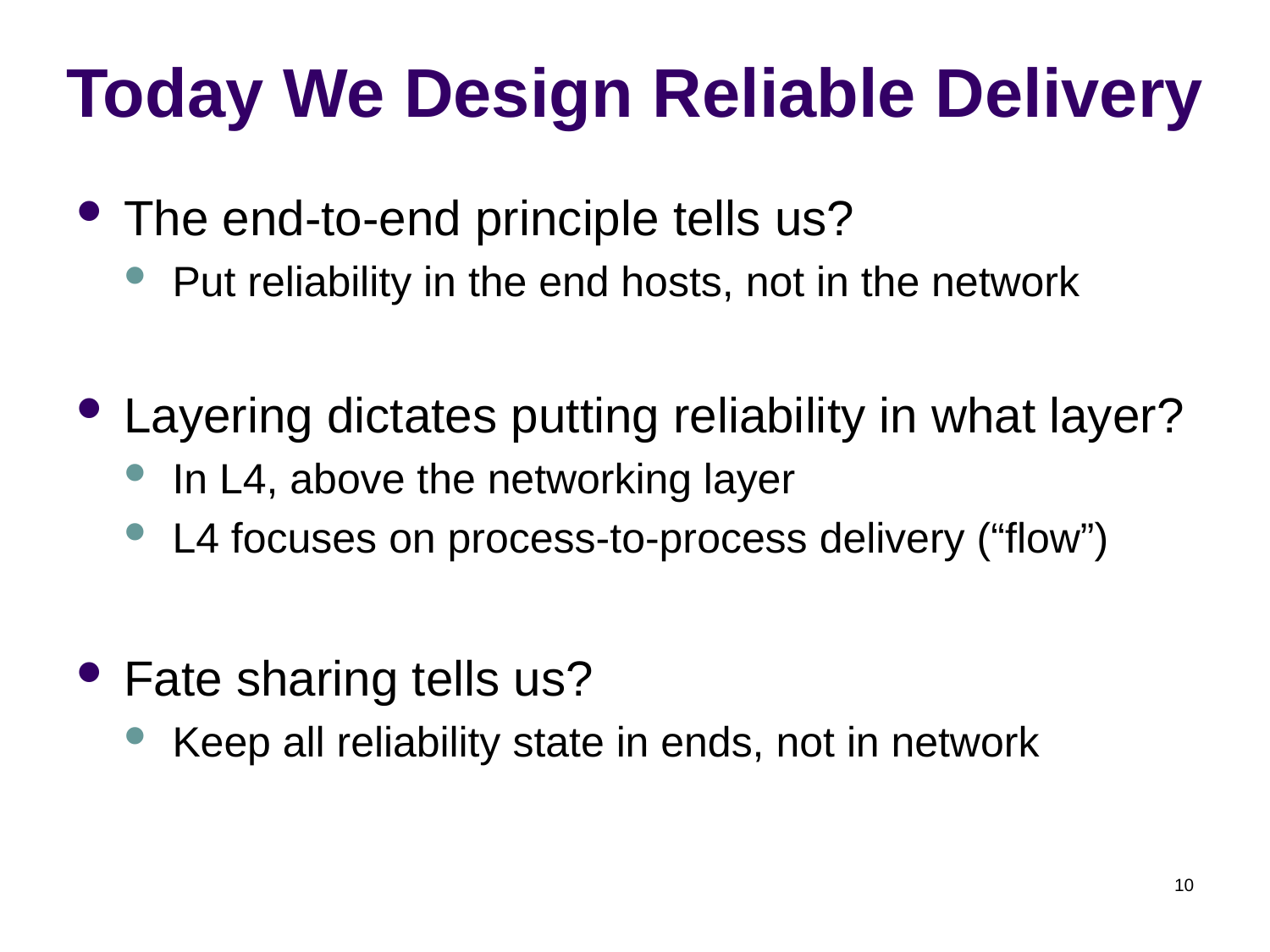

# Today We Design Reliable Delivery
The end-to-end principle tells us?
Put reliability in the end hosts, not in the network

Layering dictates putting reliability in what layer?
In L4, above the networking layer
L4 focuses on process-to-process delivery (“flow”)

Fate sharing tells us?
Keep all reliability state in ends, not in network
10